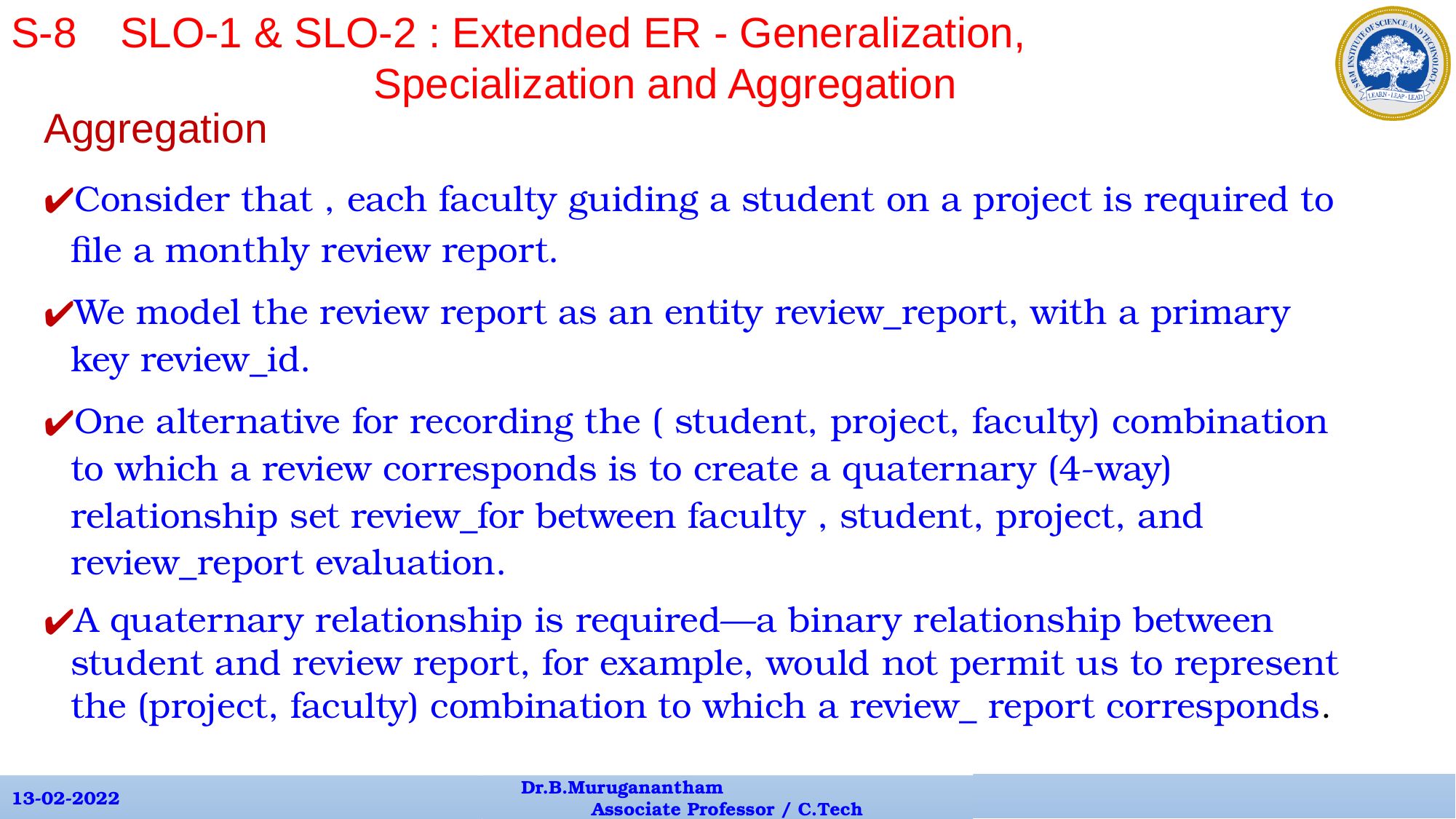

S-8	SLO-1 & SLO-2 : Extended ER - Generalization, 					   Specialization and Aggregation
Aggregation
Consider that , each faculty guiding a student on a project is required to file a monthly review report.
We model the review report as an entity review_report, with a primary key review_id.
One alternative for recording the ( student, project, faculty) combination to which a review corresponds is to create a quaternary (4-way) relationship set review_for between faculty , student, project, and review_report evaluation.
A quaternary relationship is required—a binary relationship between student and review report, for example, would not permit us to represent the (project, faculty) combination to which a review_ report corresponds.
93
13-02-2022
Dr.B.Muruganantham                                   Associate Professor / C.Tech